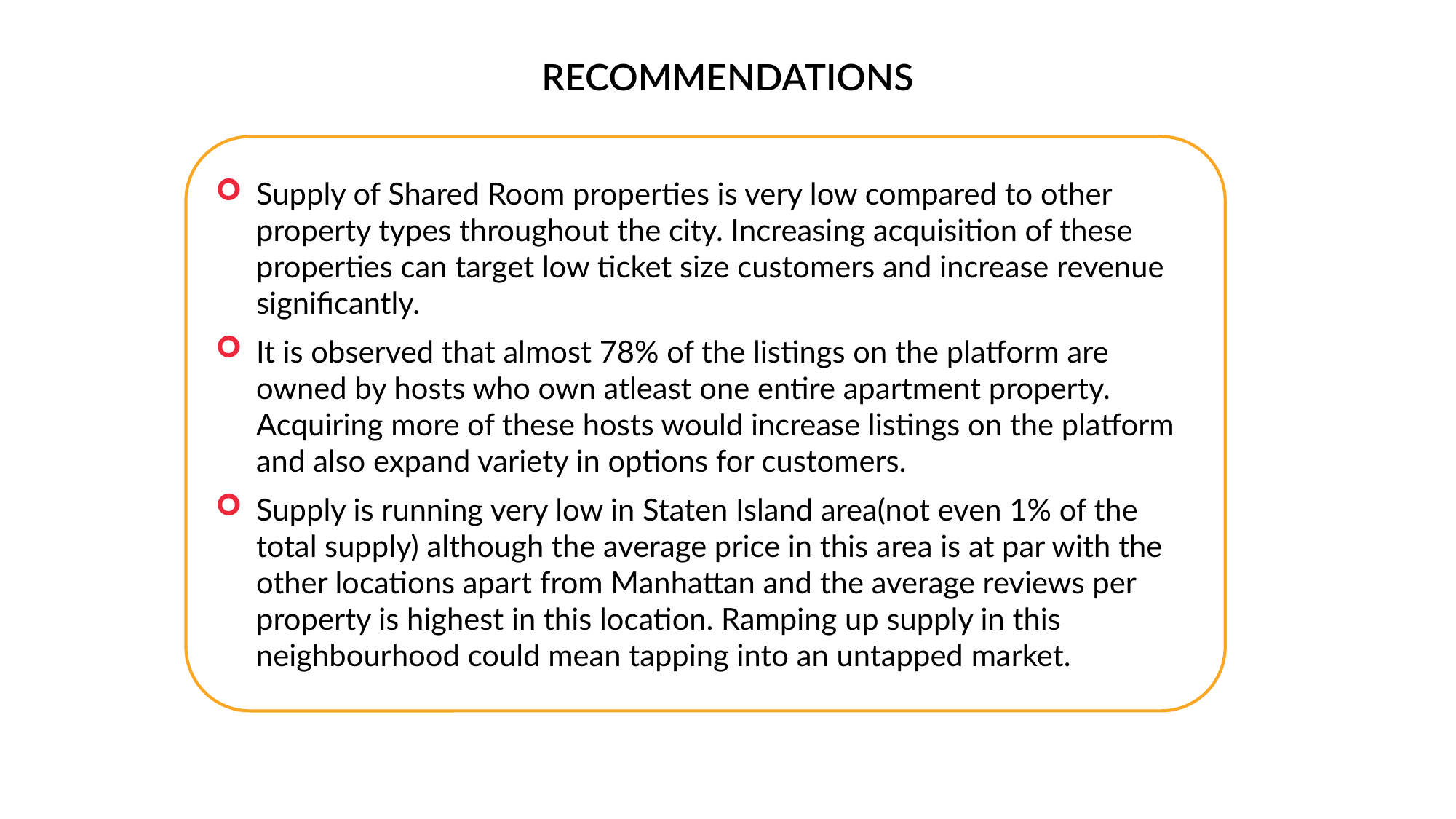

RECOMMENDATIONS
Supply of Shared Room properties is very low compared to other property types throughout the city. Increasing acquisition of these properties can target low ticket size customers and increase revenue significantly.
It is observed that almost 78% of the listings on the platform are owned by hosts who own atleast one entire apartment property. Acquiring more of these hosts would increase listings on the platform and also expand variety in options for customers.
Supply is running very low in Staten Island area(not even 1% of the total supply) although the average price in this area is at par with the other locations apart from Manhattan and the average reviews per property is highest in this location. Ramping up supply in this neighbourhood could mean tapping into an untapped market.